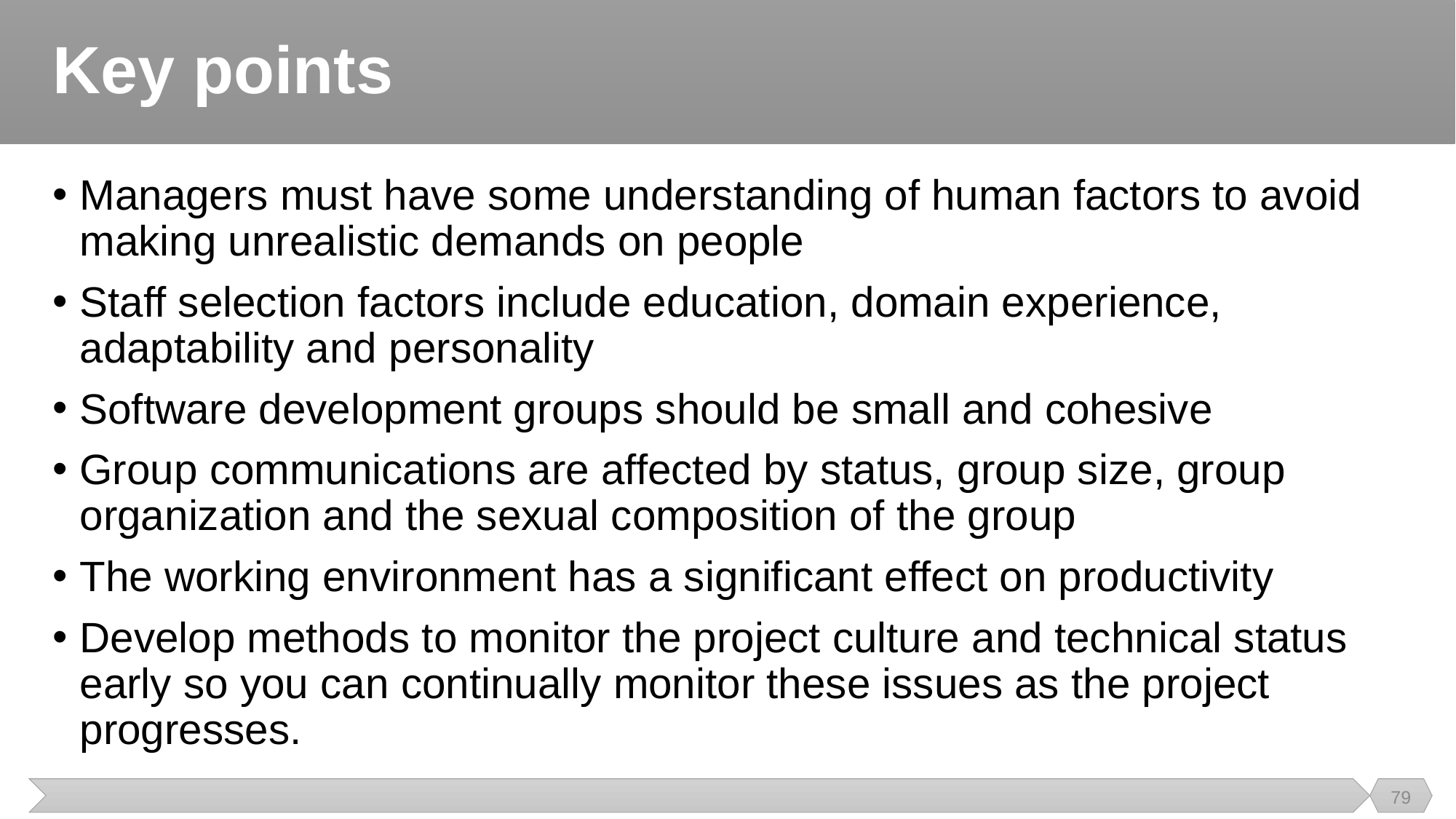

# Key points
Managers must have some understanding of human factors to avoid making unrealistic demands on people
Staff selection factors include education, domain experience, adaptability and personality
Software development groups should be small and cohesive
Group communications are affected by status, group size, group organization and the sexual composition of the group
The working environment has a significant effect on productivity
Develop methods to monitor the project culture and technical status early so you can continually monitor these issues as the project progresses.

79